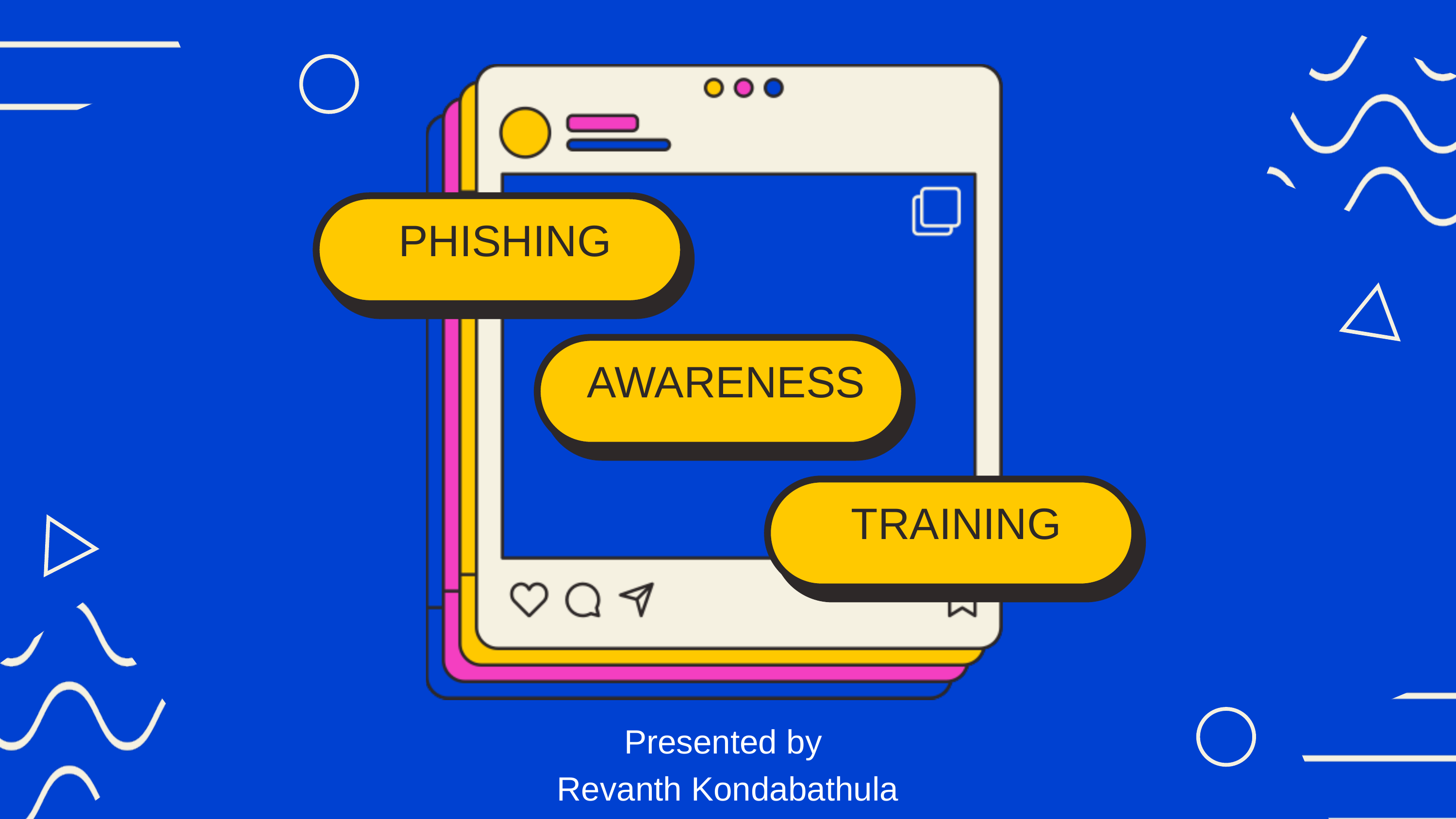

PHISHING

AWARENESS

TRAINING

Presented by
Revanth Kondabathula